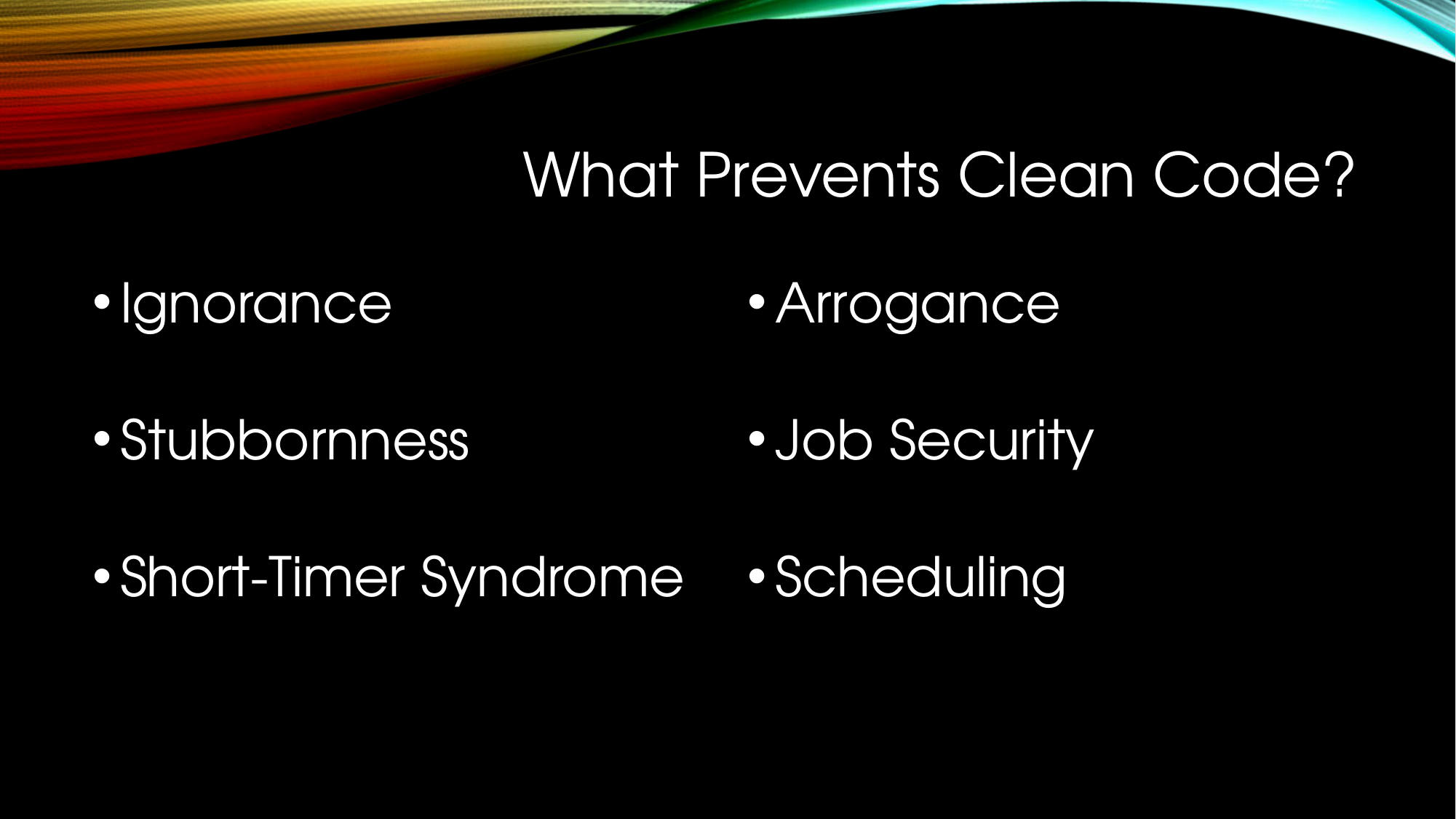

# What Prevents Clean Code?
Ignorance

Stubbornness

Short-Timer Syndrome
Arrogance

Job Security

Scheduling